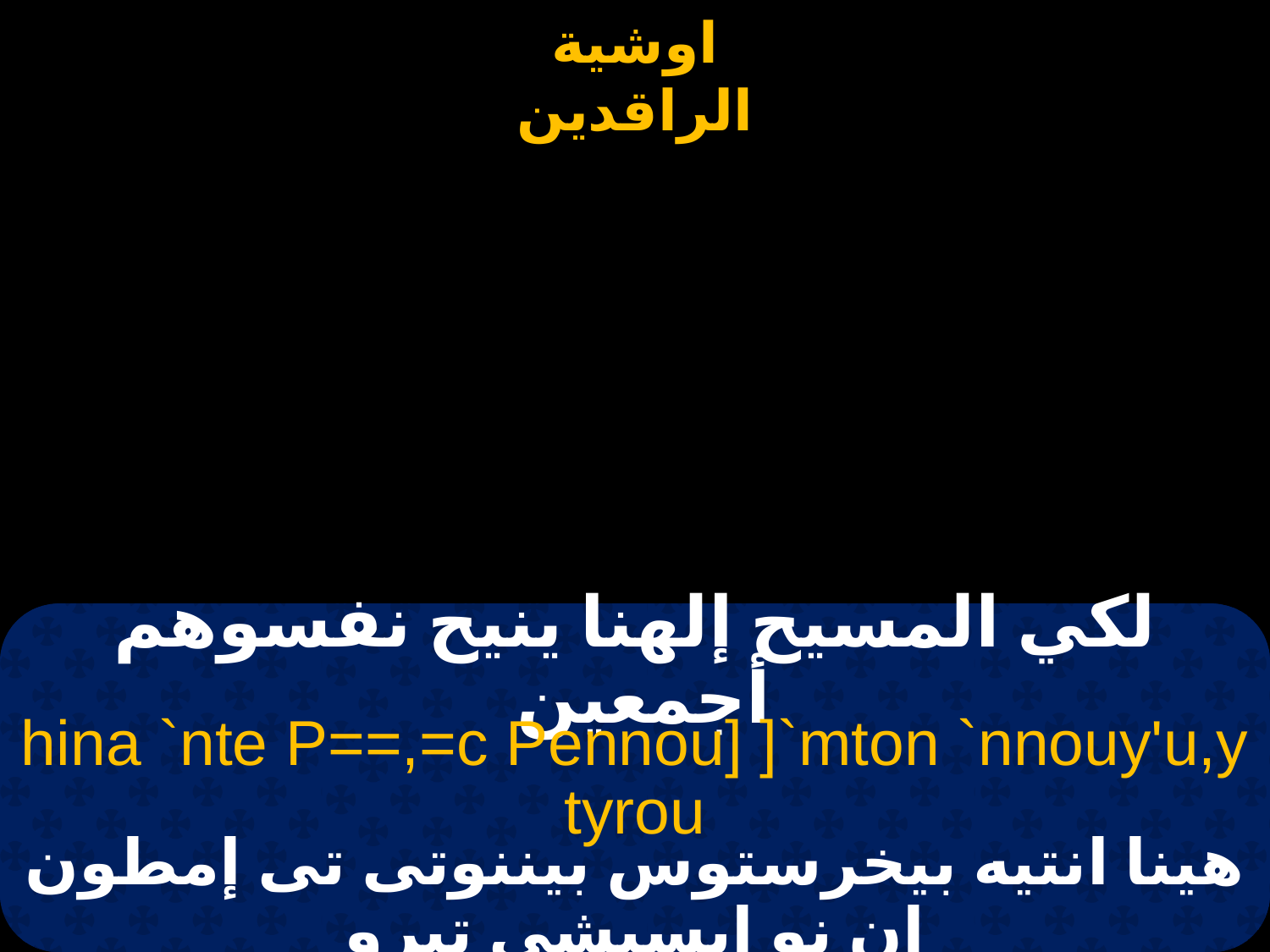

# لكي المسيح إلهنا ينيح نفسوهم أجمعين
hina `nte P==,=c Pennou] ]`mton `nnouy'u,y tyrou
هينا انتيه بيخرستوس بيننوتى تى إمطون إن نو إبسيشى تيرو